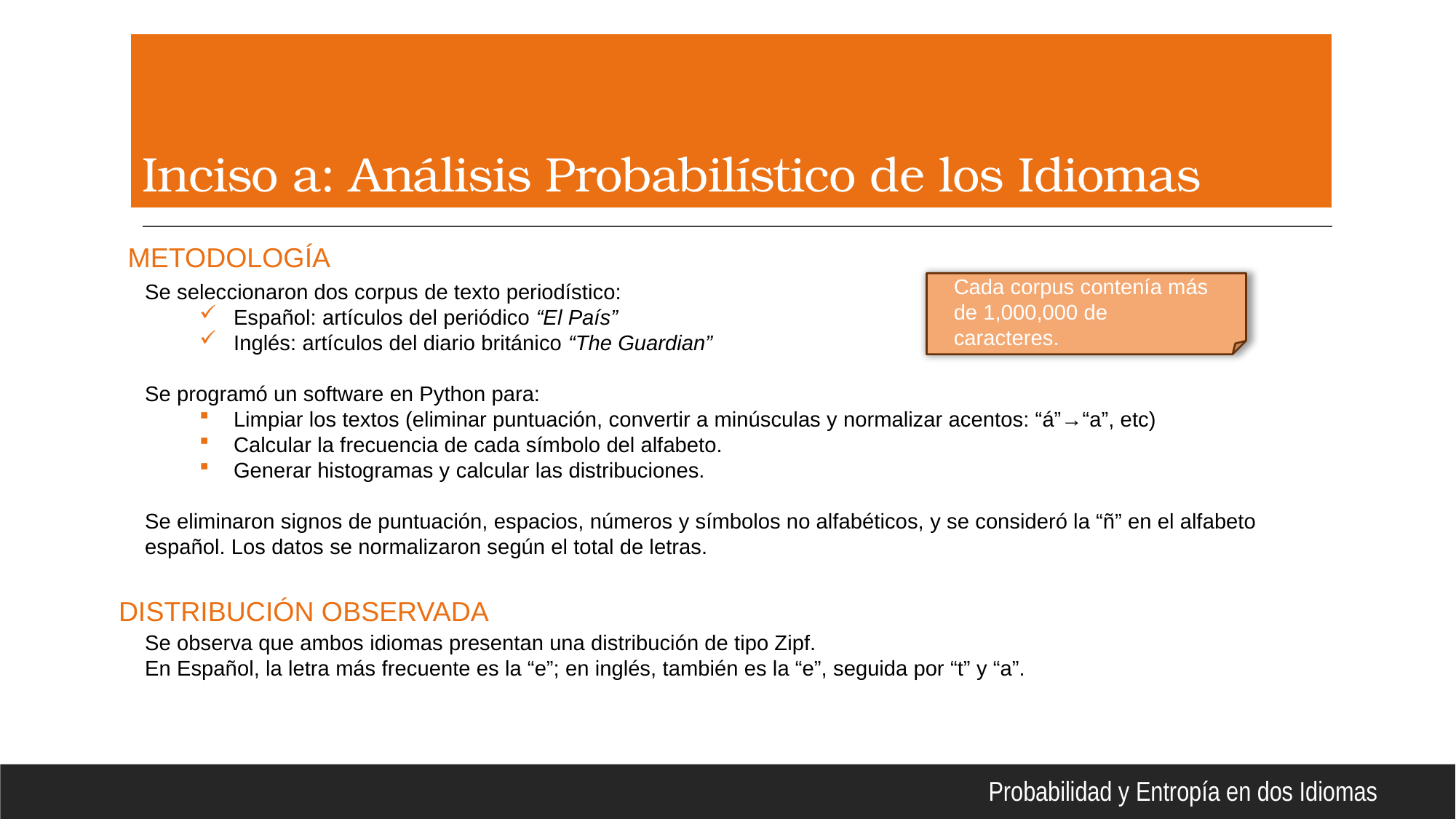

# Inciso a: Análisis Probabilístico de los Idiomas
METODOLOGÍA
Se seleccionaron dos corpus de texto periodístico:
Español: artículos del periódico “El País”
Inglés: artículos del diario británico “The Guardian”

Se programó un software en Python para:
Limpiar los textos (eliminar puntuación, convertir a minúsculas y normalizar acentos: “á”→“a”, etc)
Calcular la frecuencia de cada símbolo del alfabeto.
Generar histogramas y calcular las distribuciones.

Se eliminaron signos de puntuación, espacios, números y símbolos no alfabéticos, y se consideró la “ñ” en el alfabeto español. Los datos se normalizaron según el total de letras.

Cada corpus contenía más de 1,000,000 de caracteres.

DISTRIBUCIÓN OBSERVADA
Se observa que ambos idiomas presentan una distribución de tipo Zipf.
En Español, la letra más frecuente es la “e”; en inglés, también es la “e”, seguida por “t” y “a”.
Probabilidad y Entropía en dos Idiomas